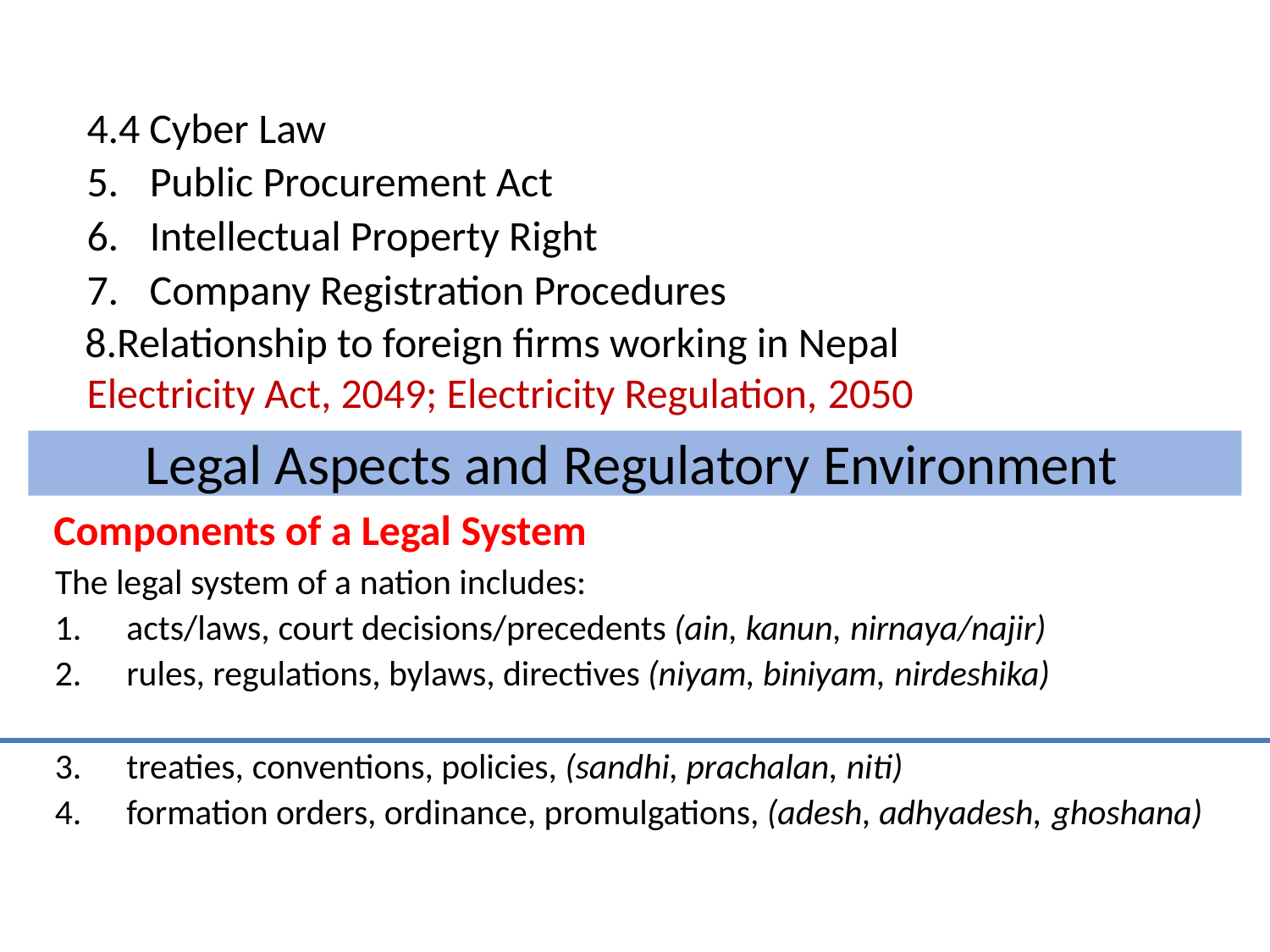

# 4.4 Cyber Law
Public Procurement Act
Intellectual Property Right
Company Registration Procedures
Relationship to foreign firms working in Nepal  Electricity Act, 2049; Electricity Regulation, 2050
Legal Aspects and Regulatory Environment
Components of a Legal System
The legal system of a nation includes:
acts/laws, court decisions/precedents (ain, kanun, nirnaya/najir)
rules, regulations, bylaws, directives (niyam, biniyam, nirdeshika)

treaties, conventions, policies, (sandhi, prachalan, niti)
formation orders, ordinance, promulgations, (adesh, adhyadesh, ghoshana)